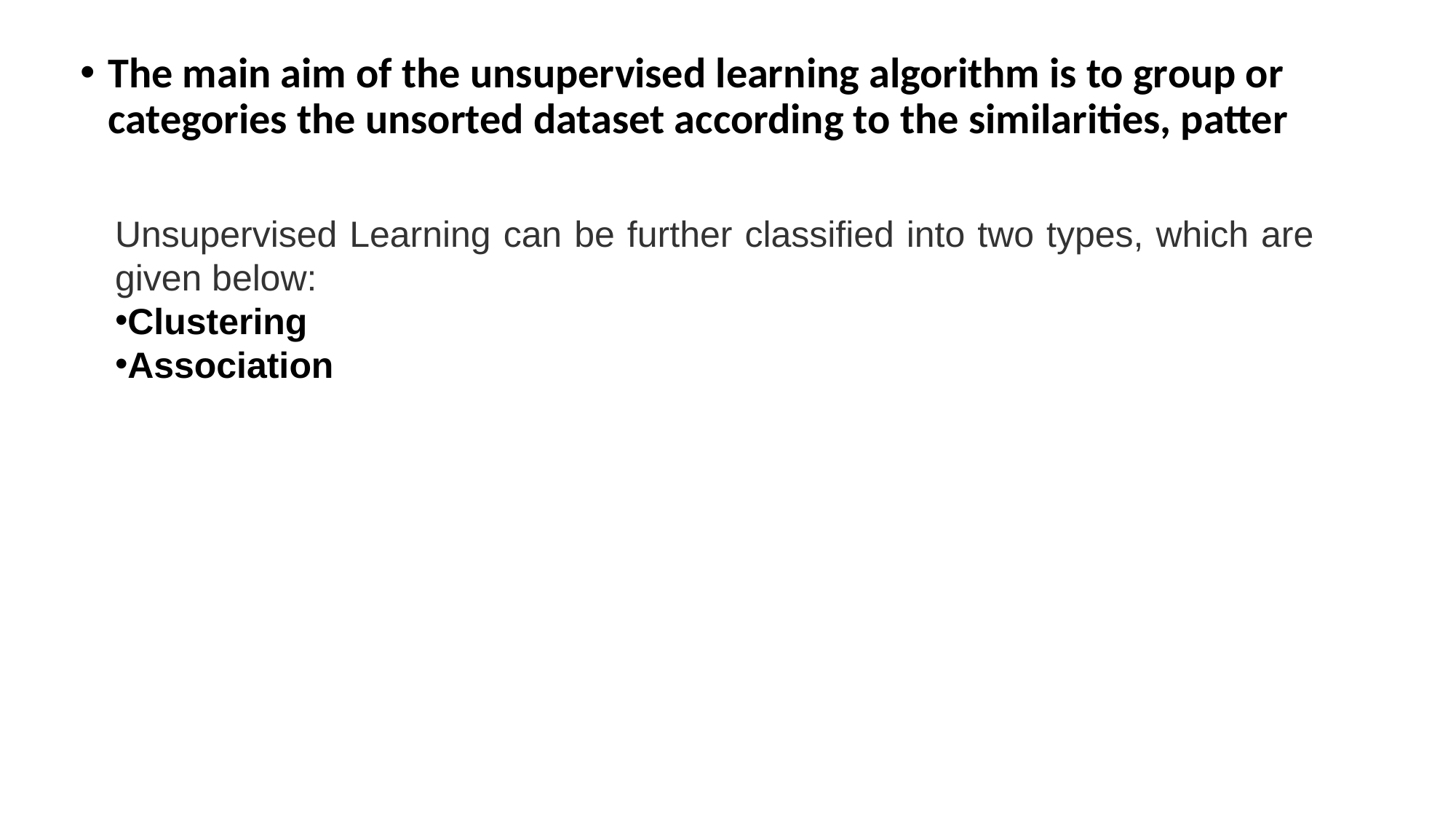

The main aim of the unsupervised learning algorithm is to group or categories the unsorted dataset according to the similarities, patter
Unsupervised Learning can be further classified into two types, which are given below:
Clustering
Association